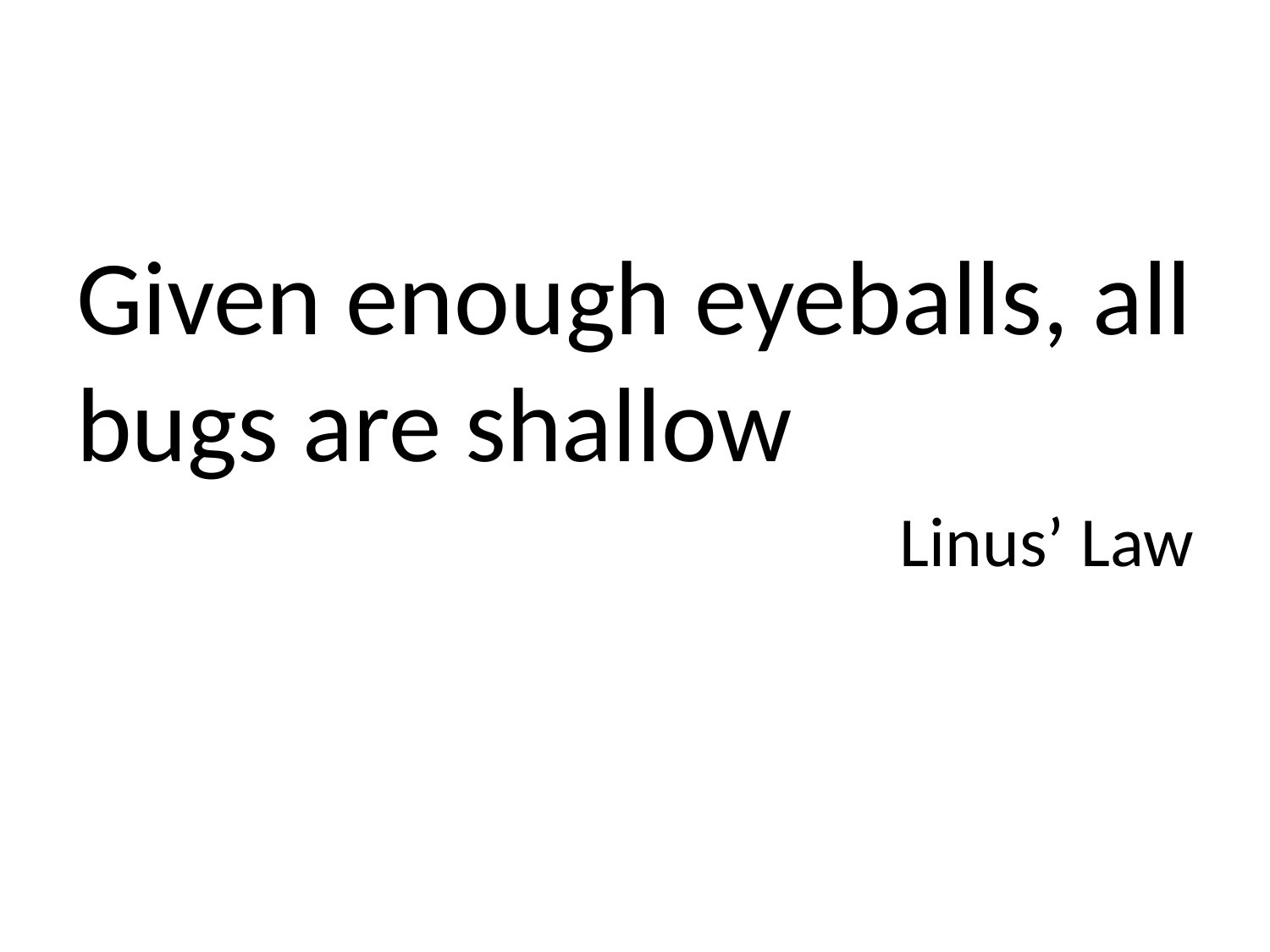

#
Given enough eyeballs, all bugs are shallow
Linus’ Law